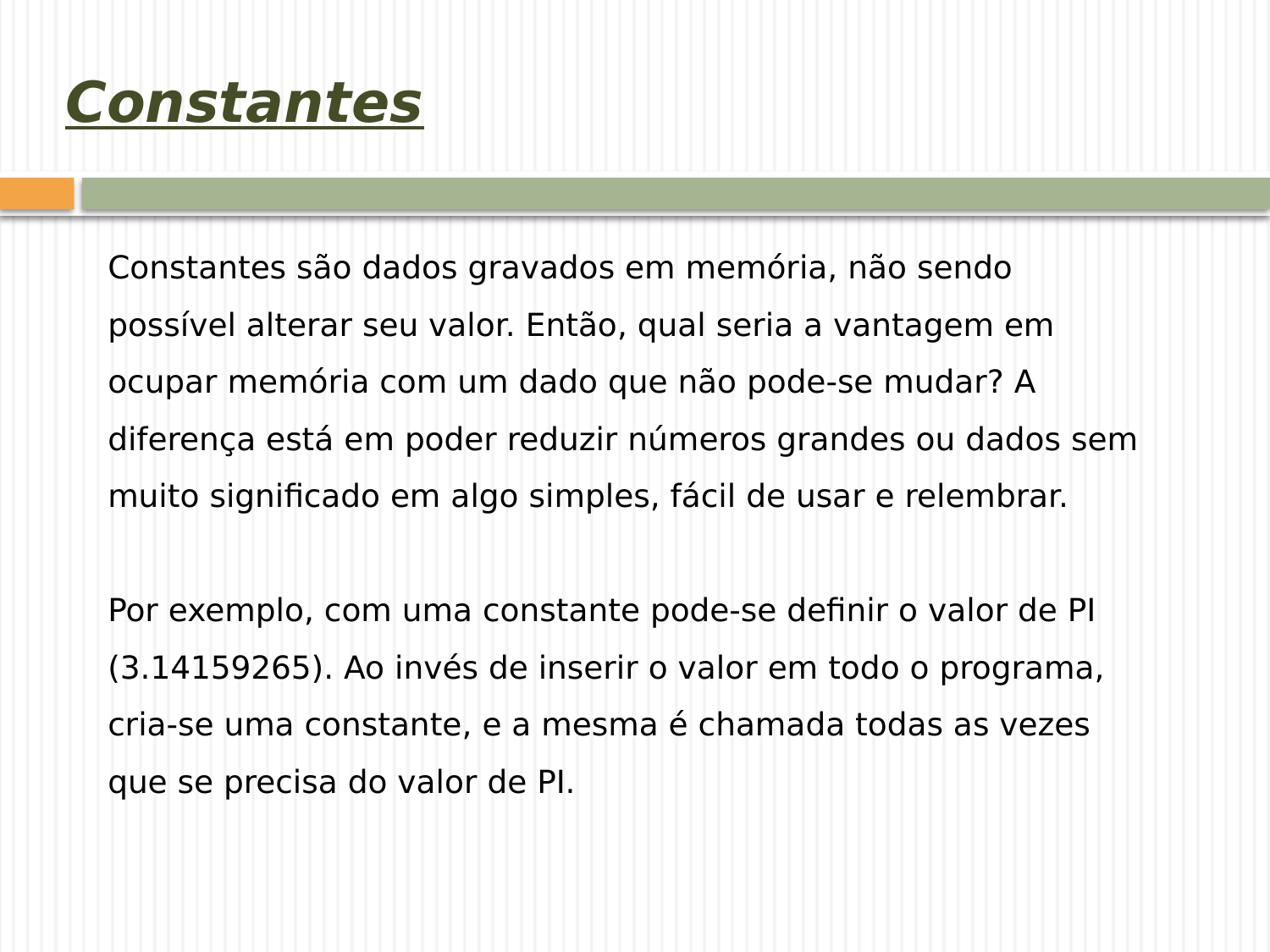

# Constantes
Constantes são dados gravados em memória, não sendo possível alterar seu valor. Então, qual seria a vantagem em ocupar memória com um dado que não pode-se mudar? A diferença está em poder reduzir números grandes ou dados sem muito significado em algo simples, fácil de usar e relembrar.

Por exemplo, com uma constante pode-se definir o valor de PI (3.14159265). Ao invés de inserir o valor em todo o programa, cria-se uma constante, e a mesma é chamada todas as vezes que se precisa do valor de PI.